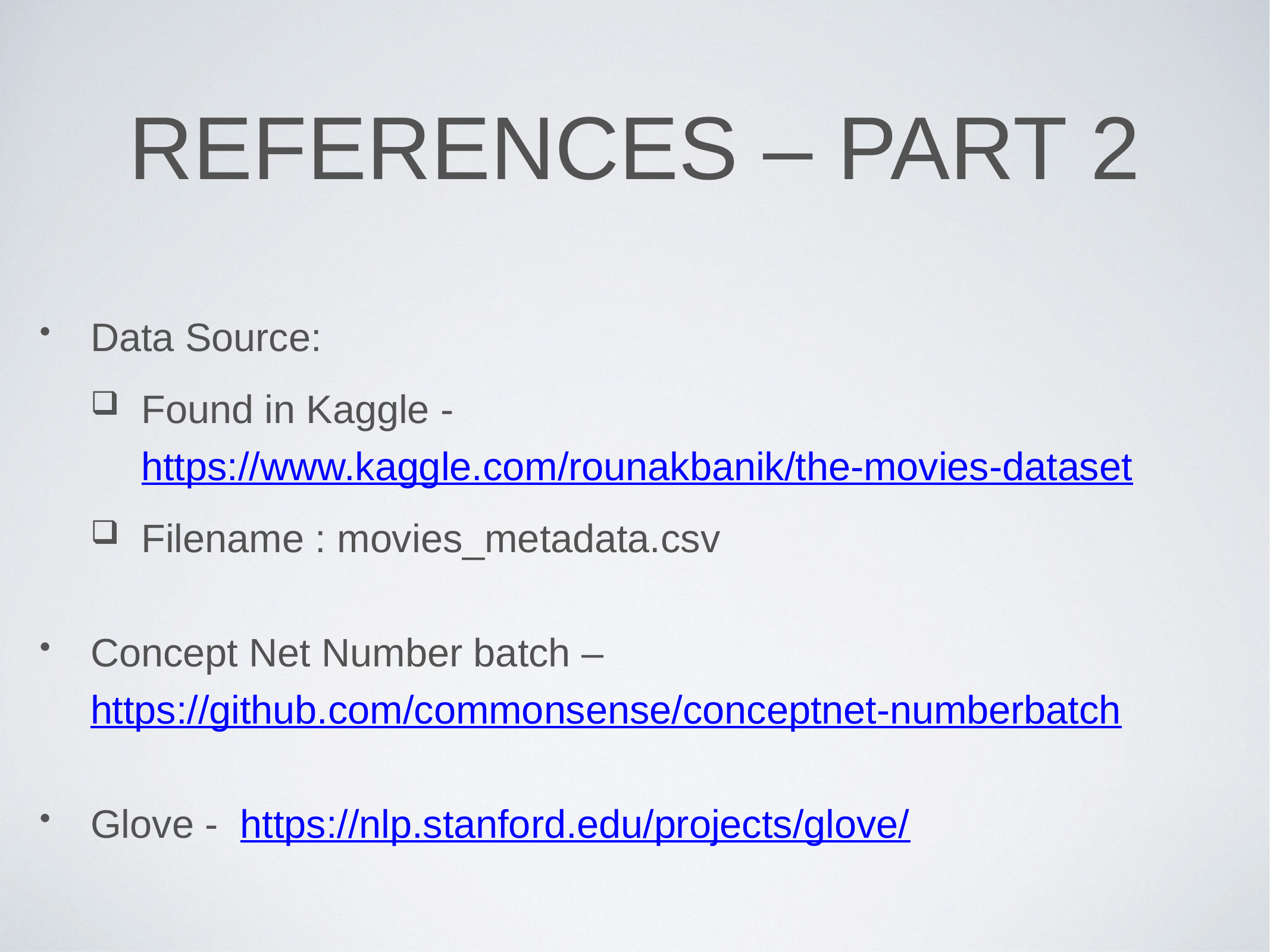

# References – Part 2
Data Source:
Found in Kaggle - https://www.kaggle.com/rounakbanik/the-movies-dataset
Filename : movies_metadata.csv
Concept Net Number batch – https://github.com/commonsense/conceptnet-numberbatch
Glove -  https://nlp.stanford.edu/projects/glove/